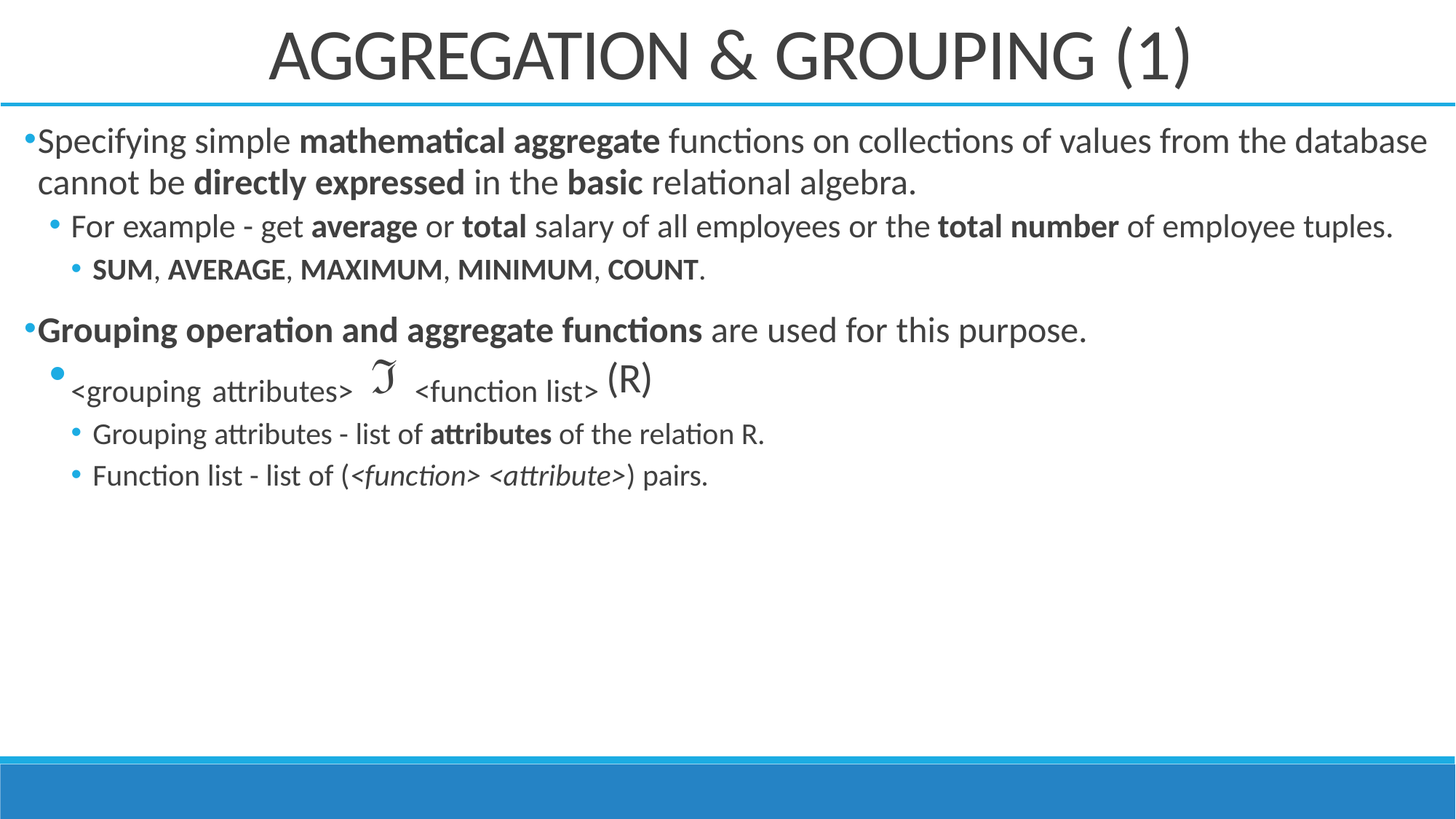

# AGGREGATION & GROUPING (1)

Specifying simple mathematical aggregate functions on collections of values from the database cannot be directly expressed in the basic relational algebra.
For example - get average or total salary of all employees or the total number of employee tuples.
SUM, AVERAGE, MAXIMUM, MINIMUM, COUNT.
Grouping operation and aggregate functions are used for this purpose.
<grouping attributes>  ℑ <function list> (R)
Grouping attributes - list of attributes of the relation R.
Function list - list of (<function> <attribute>) pairs.